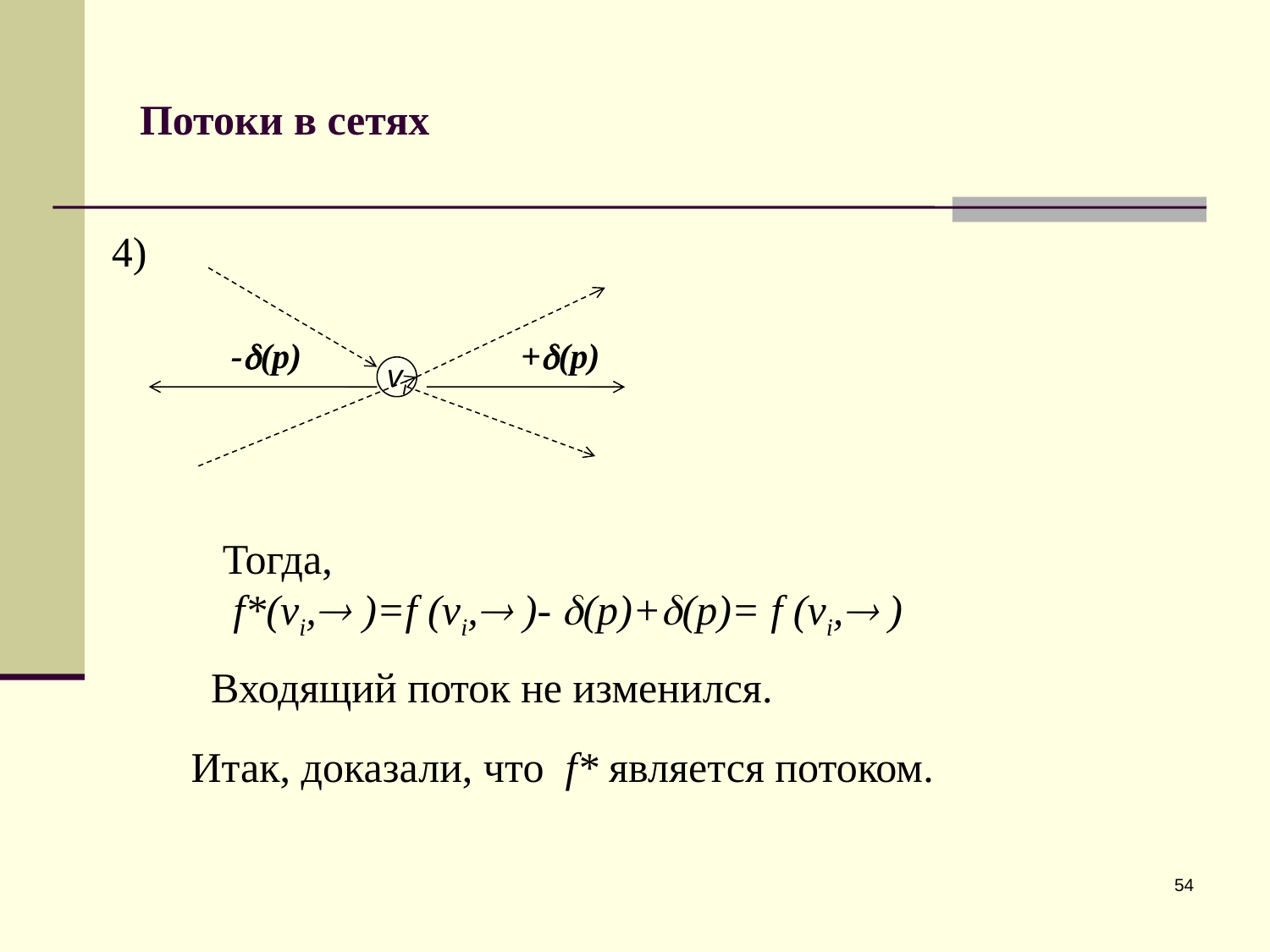

# Потоки в сетях
4)
-δ(p)
+δ(p)
vi

Тогда,
 f*(vi,→ )=f (vi,→ )- δ(p)+δ(p)= f (vi,→ )
Входящий поток не изменился.
Итак, доказали, что  f* является потоком.
54